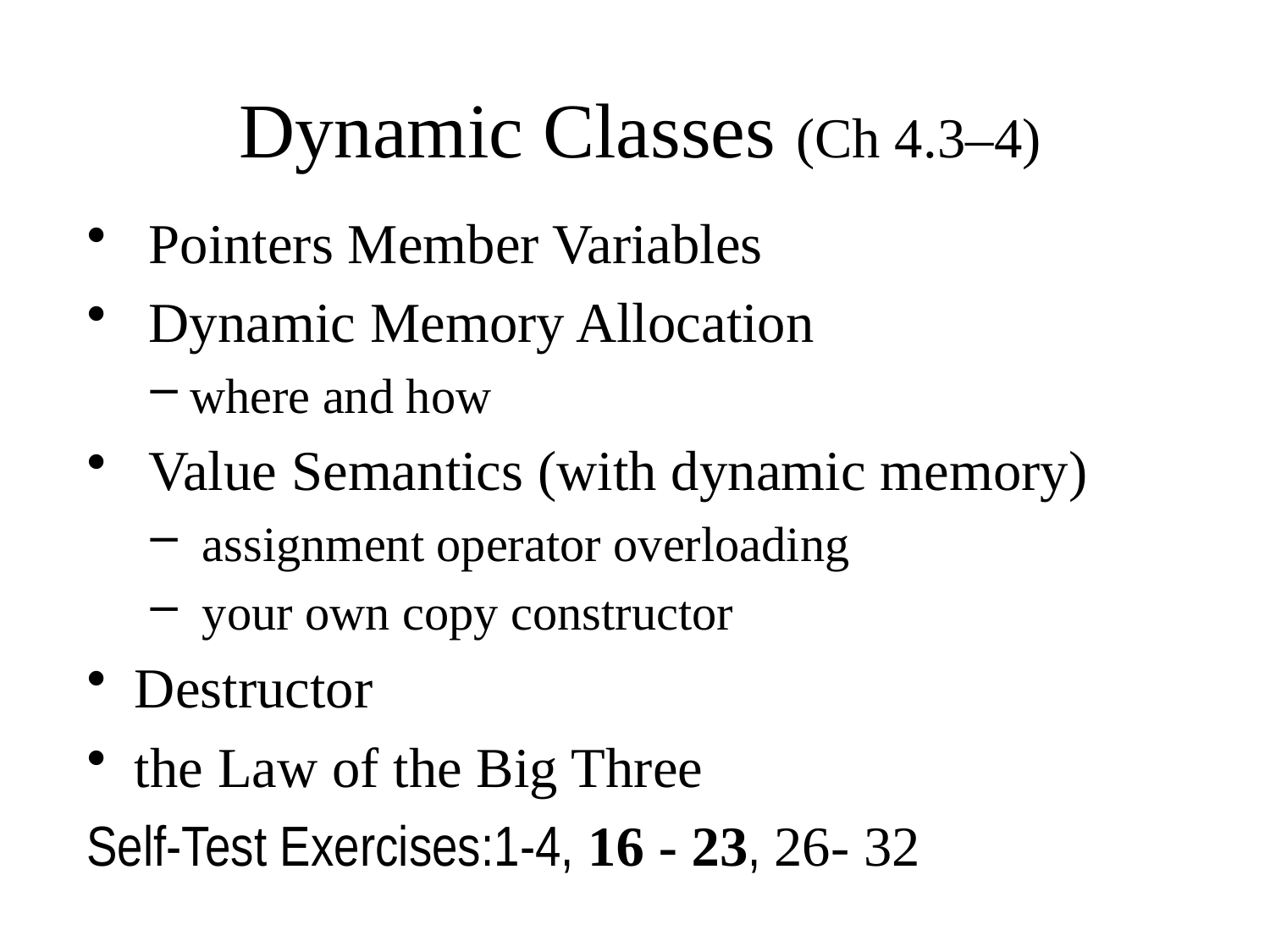

# Dynamic Classes (Ch 4.3–4)
 Pointers Member Variables
 Dynamic Memory Allocation
where and how
 Value Semantics (with dynamic memory)
 assignment operator overloading
 your own copy constructor
Destructor
the Law of the Big Three
Self-Test Exercises:1-4, 16 - 23, 26- 32